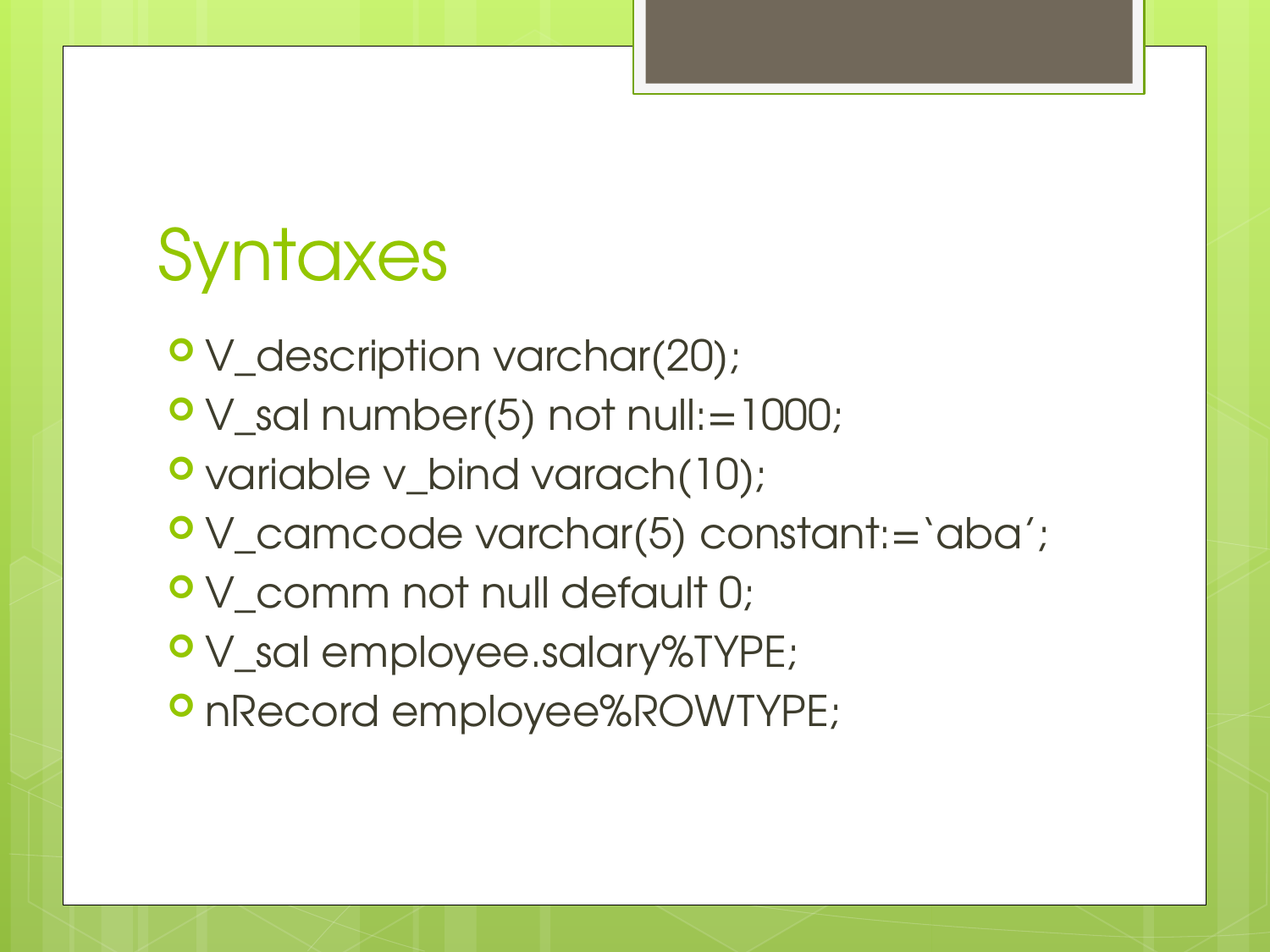

# Syntaxes
V_description varchar(20);
V_sal number(5) not null:=1000;
variable v_bind varach(10);
V_camcode varchar(5) constant:=‘aba’;
V_comm not null default 0;
V_sal employee.salary%TYPE;
nRecord employee%ROWTYPE;